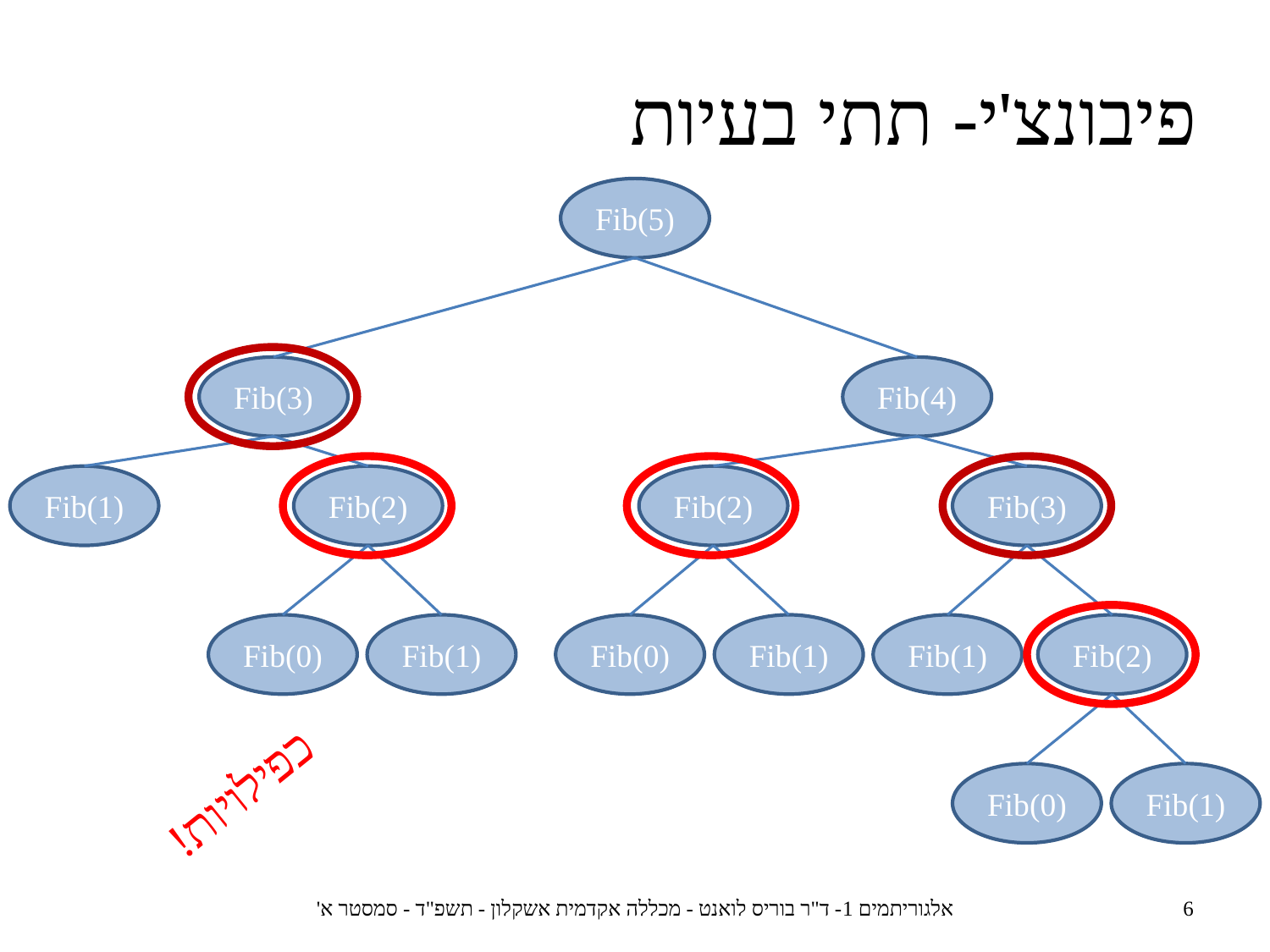

פיבונצ'י- תתי בעיות
Fib(5)

Fib(3)
Fib(4)

Fib(1)
Fib(2)
Fib(2)
Fib(3)

Fib(0)
Fib(1)
Fib(0)
Fib(1)
Fib(1)
Fib(2)
כפילויות!
Fib(0)
Fib(1)
אלגוריתמים 1- ד"ר בוריס לואנט - מכללה אקדמית אשקלון - תשפ"ד - סמסטר א'
6